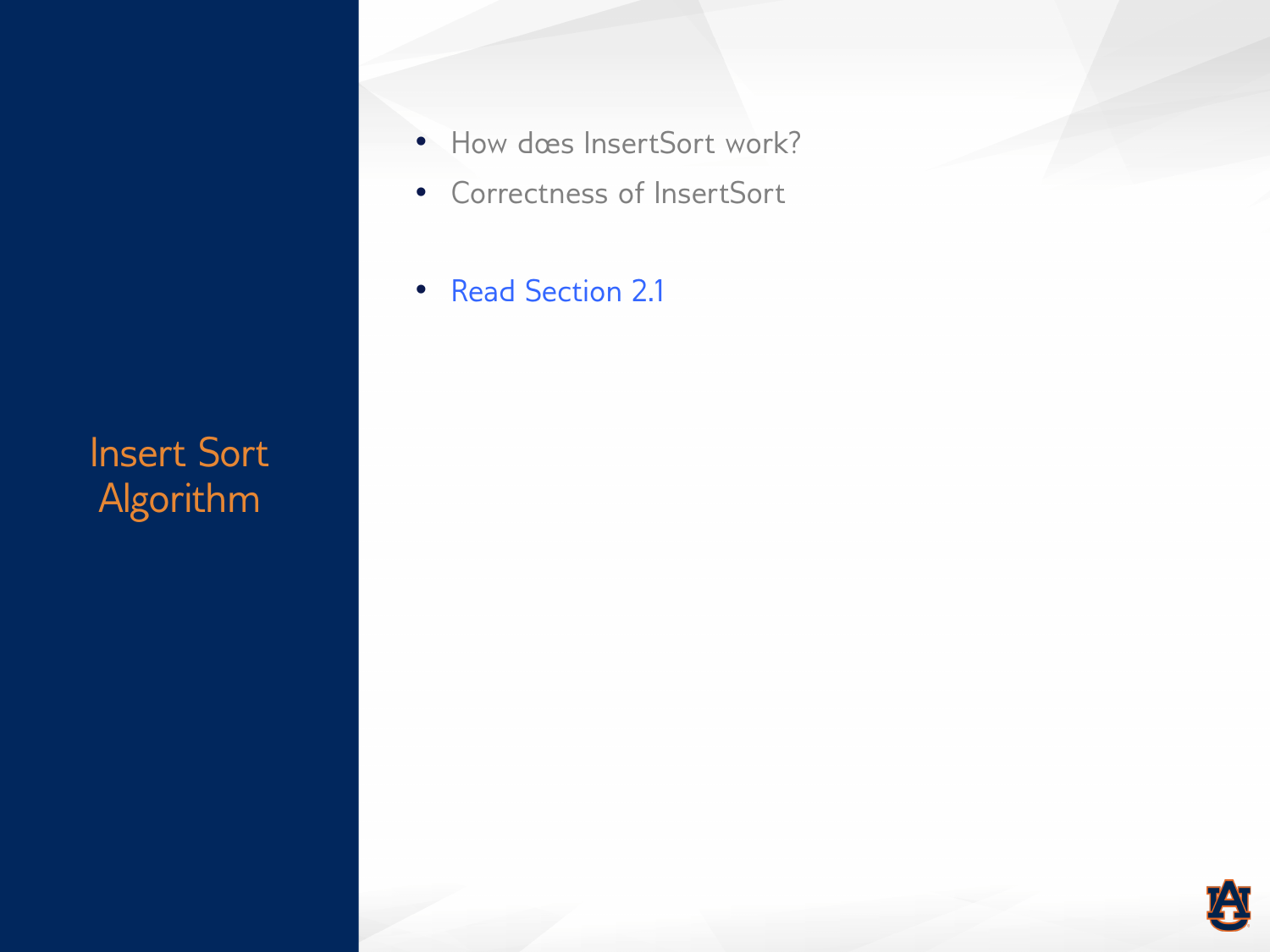

# Insert Sort Algorithm
How does InsertSort work?
Correctness of InsertSort

Read Section 2.1